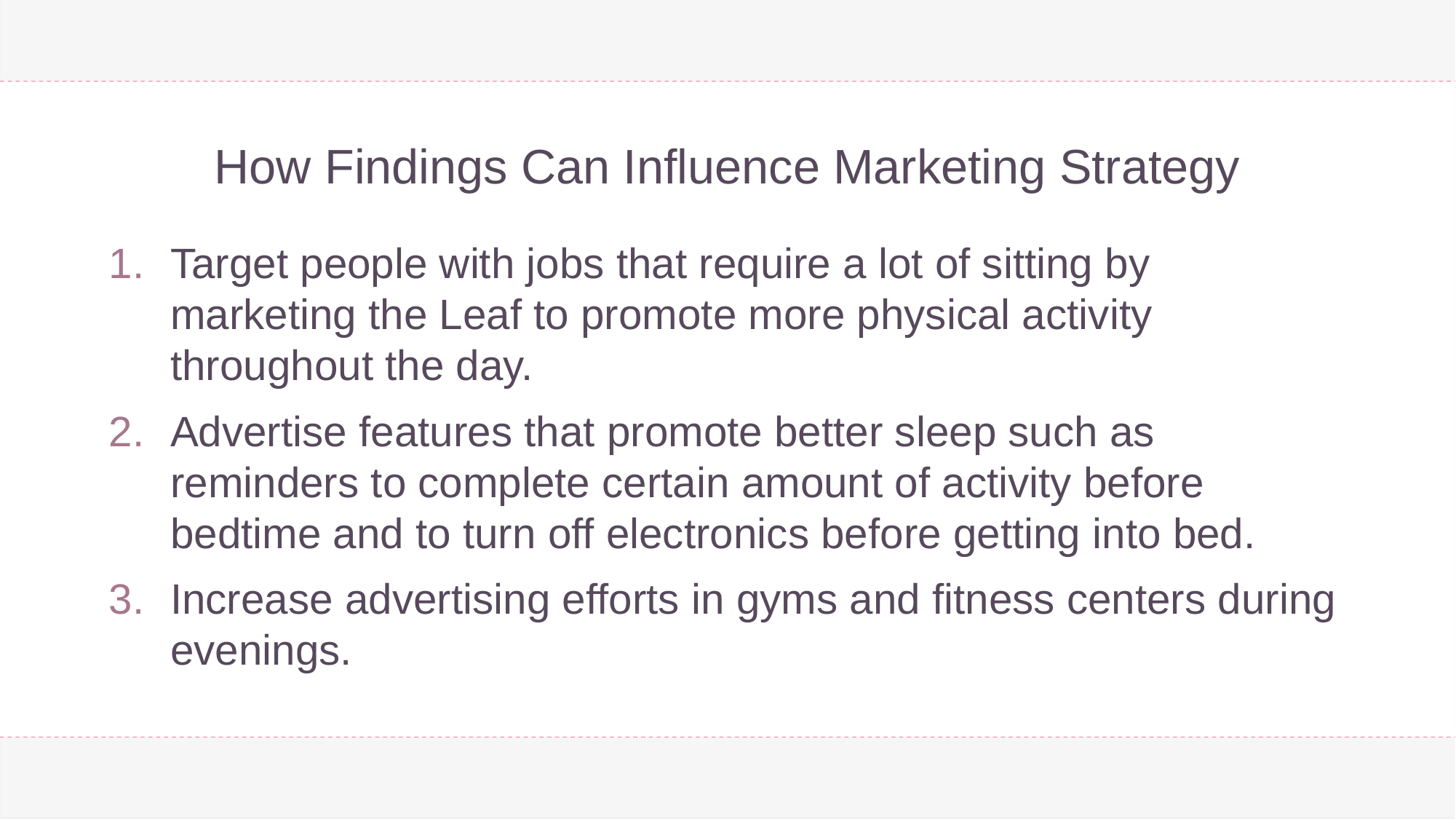

# How Findings Can Influence Marketing Strategy

Target people with jobs that require a lot of sitting by marketing the Leaf to promote more physical activity throughout the day.
Advertise features that promote better sleep such as reminders to complete certain amount of activity before bedtime and to turn off electronics before getting into bed.
Increase advertising efforts in gyms and fitness centers during evenings.